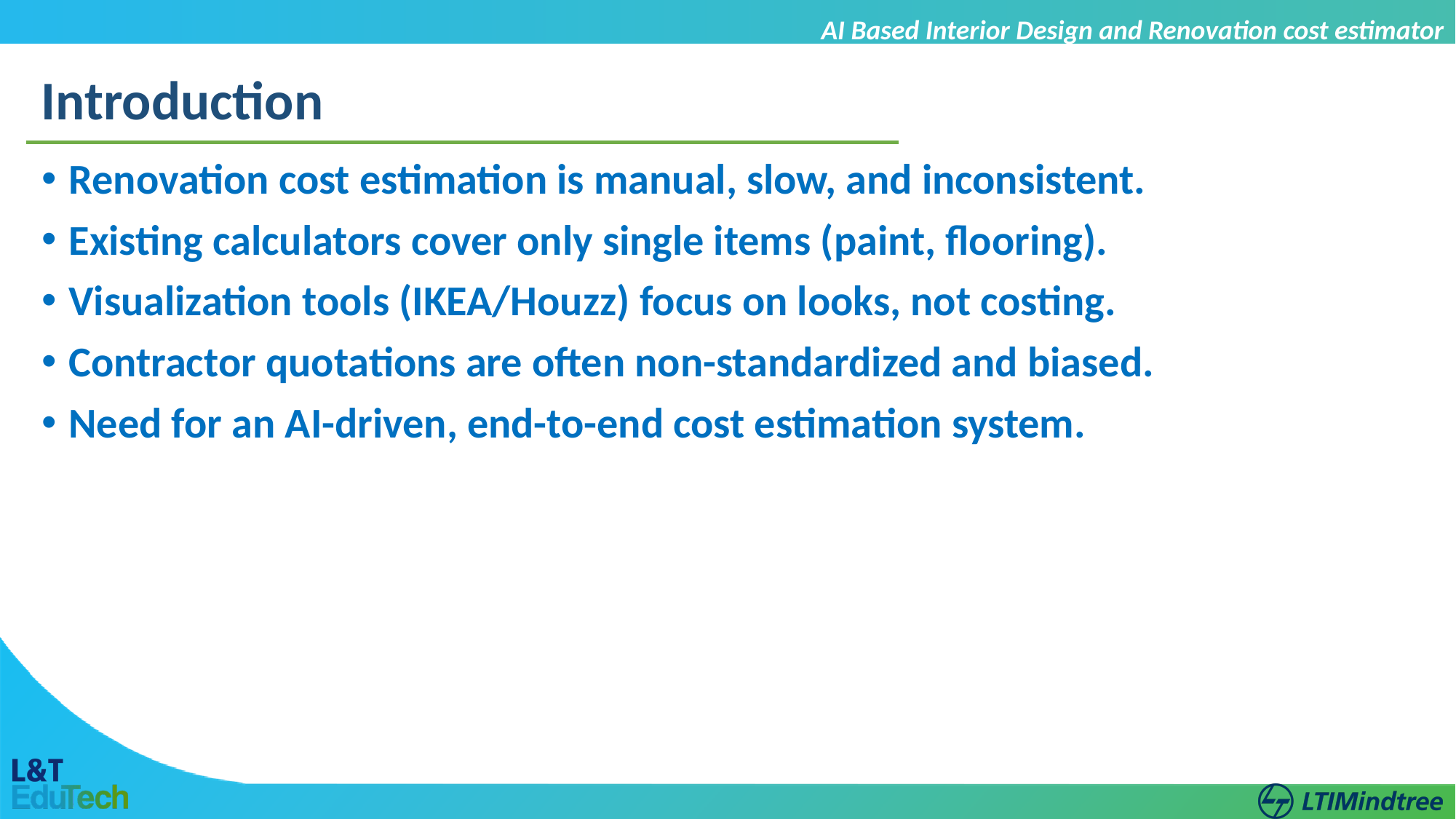

AI Based Interior Design and Renovation cost estimator

Introduction
Renovation cost estimation is manual, slow, and inconsistent.
Existing calculators cover only single items (paint, flooring).
Visualization tools (IKEA/Houzz) focus on looks, not costing.
Contractor quotations are often non-standardized and biased.
Need for an AI-driven, end-to-end cost estimation system.